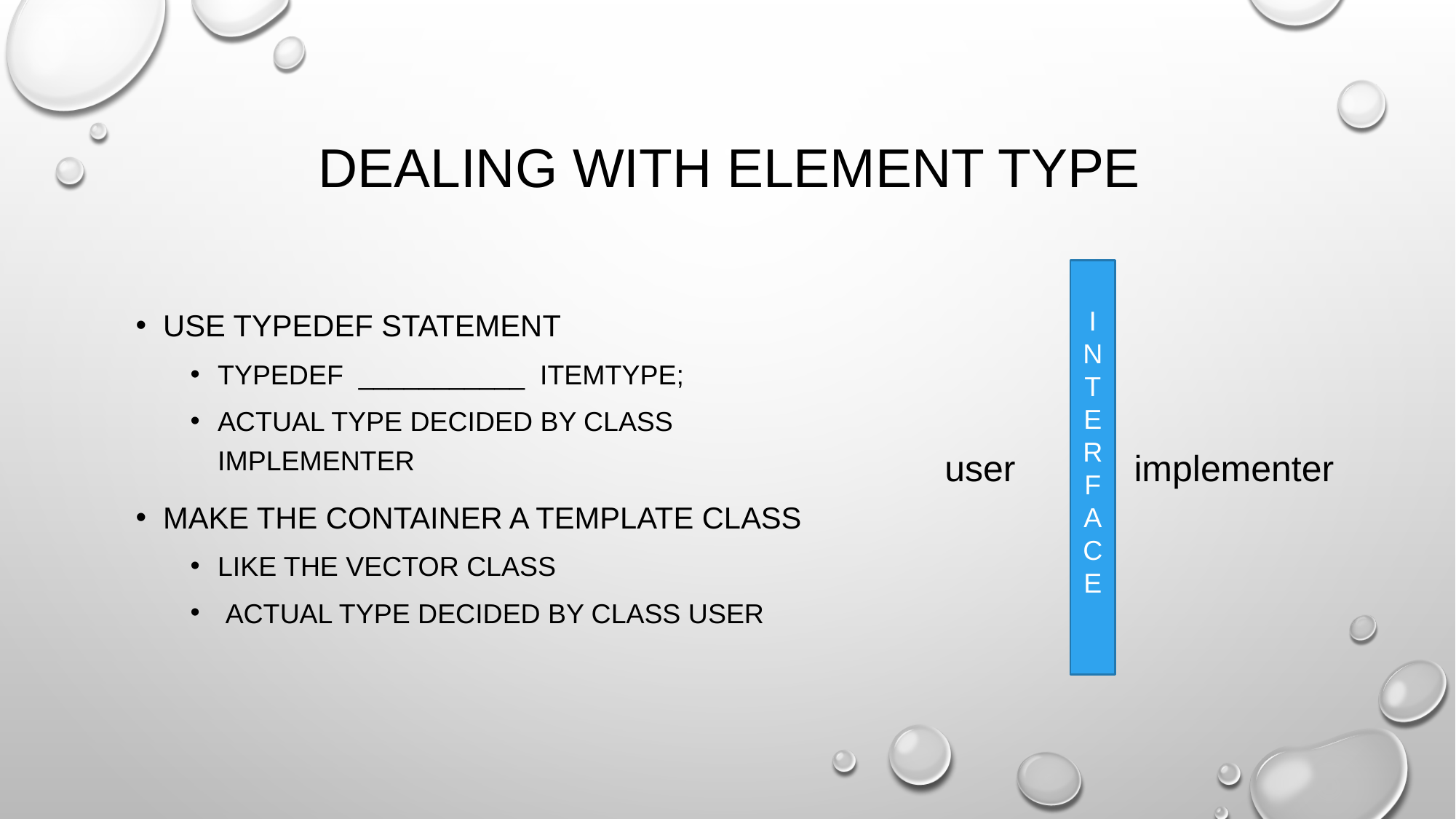

# Dealing with element type
I
N
T
E
R
F
A
C
E

Use typedef statement
Typedef  ___________  itemtype;
Actual type decided by class implementer
Make the container a template class
Like the vector class
 actual type decided by class user
user
implementer